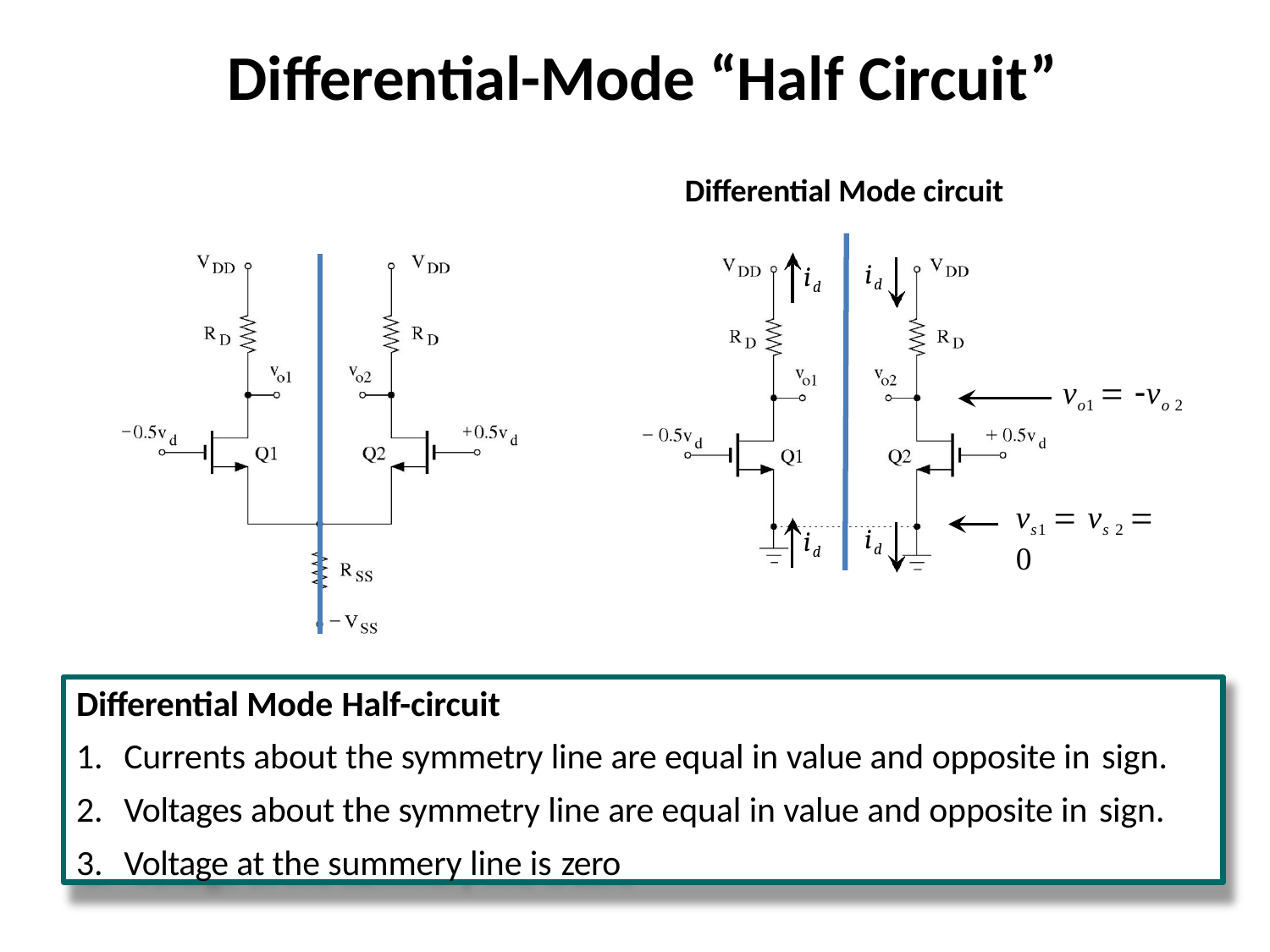

# Differential-Mode “Half Circuit”
Differential Mode circuit

id
id

vo1 = −vo 2

vs1 = vs 2 = 0

id
id

Differential Mode Half-circuit
Currents about the symmetry line are equal in value and opposite in sign.
Voltages about the symmetry line are equal in value and opposite in sign.
Voltage at the summery line is zero